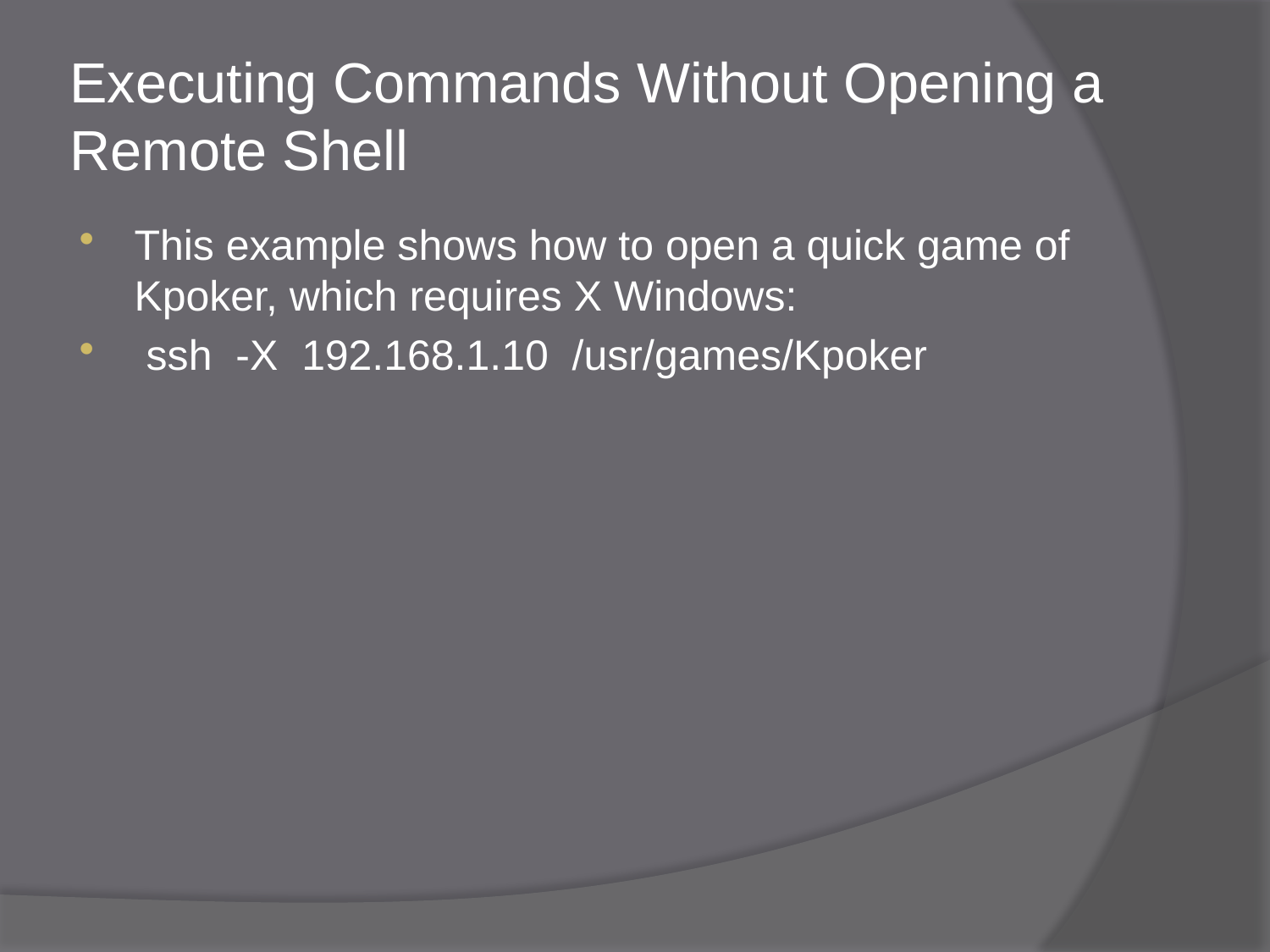

# Executing Commands Without Opening a Remote Shell
This example shows how to open a quick game of Kpoker, which requires X Windows:
 ssh  -X  192.168.1.10  /usr/games/Kpoker